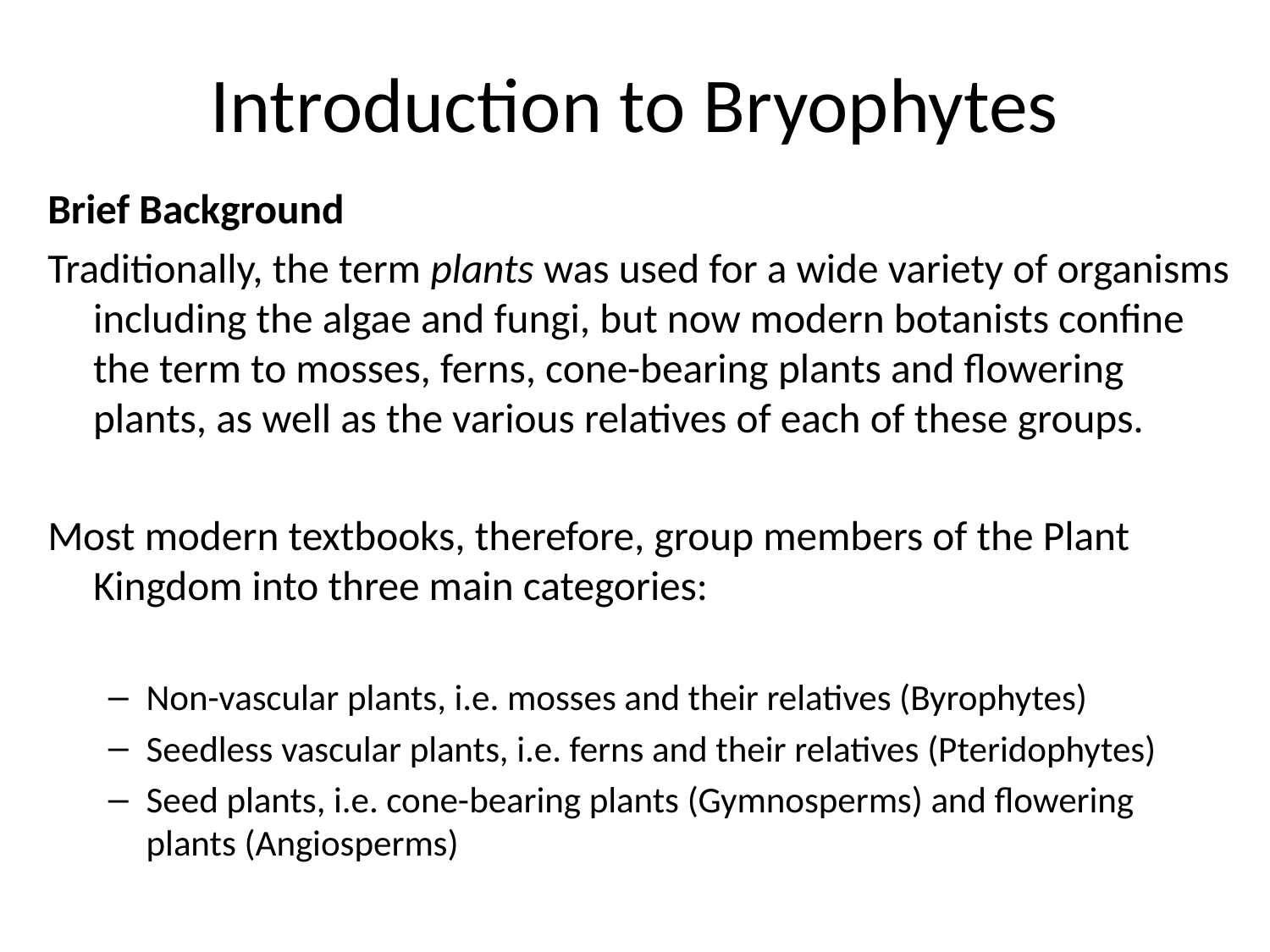

# Introduction to Bryophytes
Brief Background
Traditionally, the term plants was used for a wide variety of organisms including the algae and fungi, but now modern botanists confine the term to mosses, ferns, cone-bearing plants and flowering plants, as well as the various relatives of each of these groups.

Most modern textbooks, therefore, group members of the Plant Kingdom into three main categories:

Non-vascular plants, i.e. mosses and their relatives (Byrophytes)
Seedless vascular plants, i.e. ferns and their relatives (Pteridophytes)
Seed plants, i.e. cone-bearing plants (Gymnosperms) and flowering plants (Angiosperms)